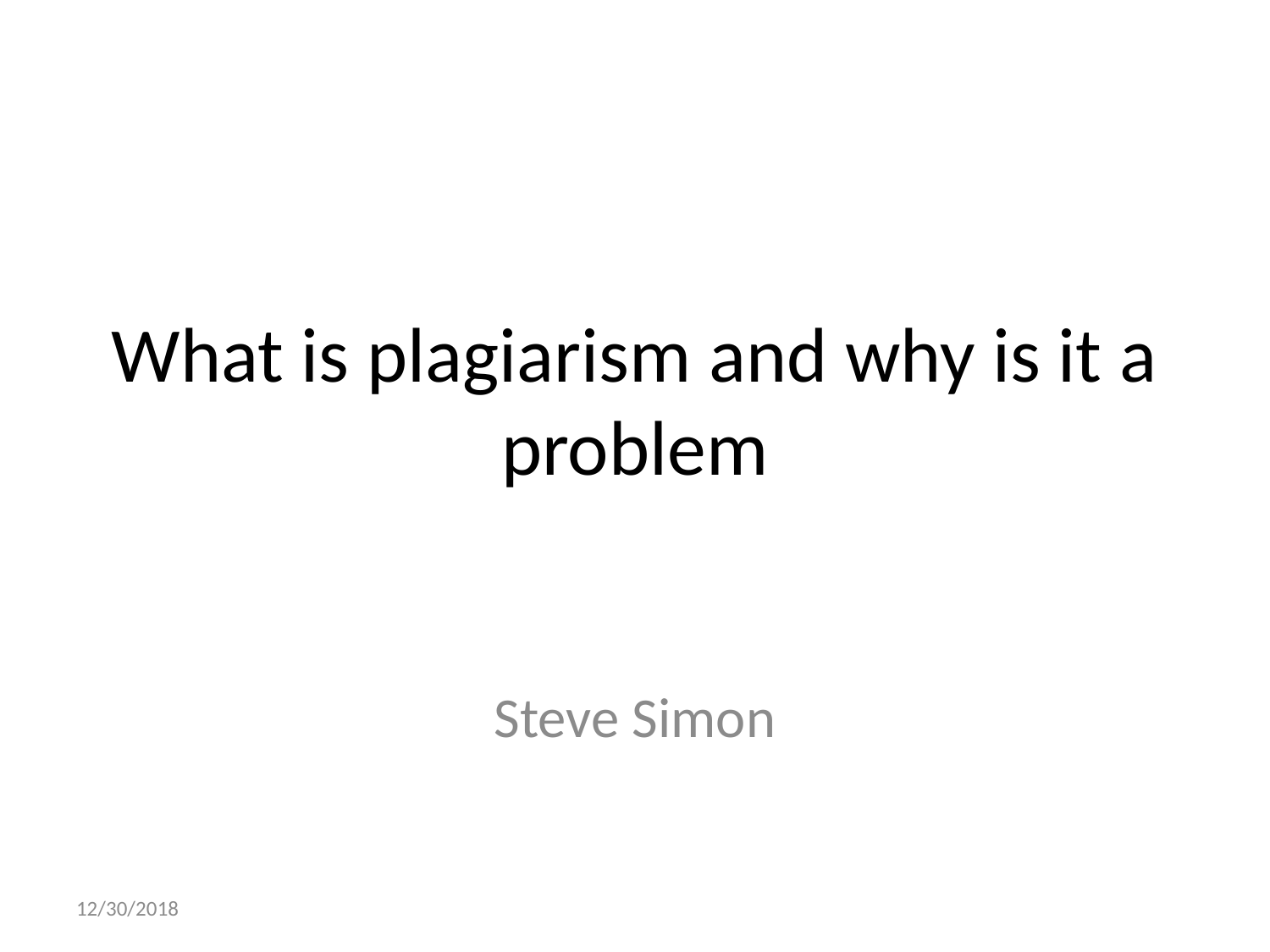

# What is plagiarism and why is it a problem
Steve Simon
12/30/2018